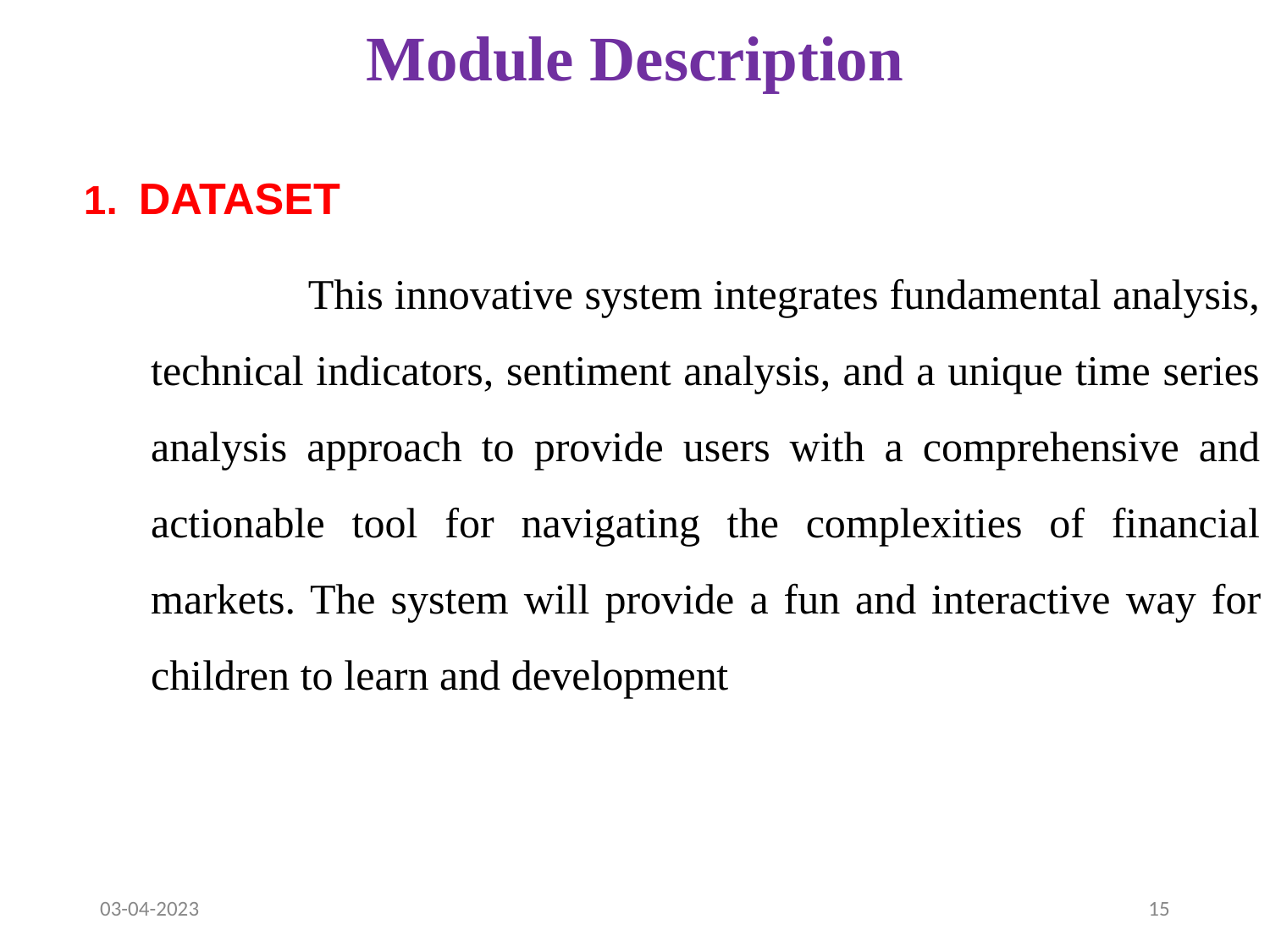

# Module Description
1.   DATASET
         	  This innovative system integrates fundamental analysis, technical indicators, sentiment analysis, and a unique time series analysis approach to provide users with a comprehensive and actionable tool for navigating the complexities of financial markets. The system will provide a fun and interactive way for children to learn and development

03-04-2023
15